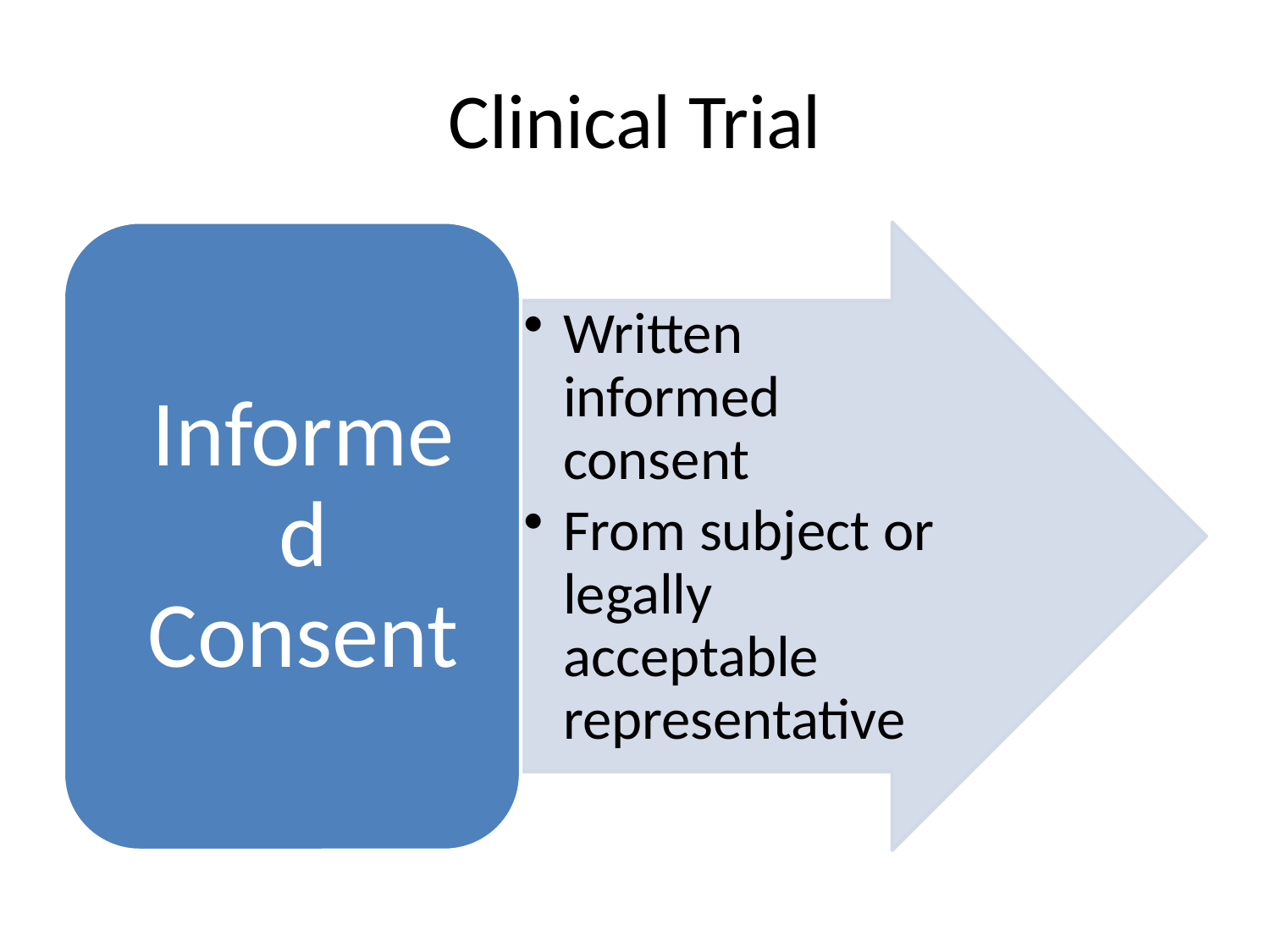

# Clinical Trial
Written informed consent
From subject or legally acceptable representative
Informed Consent